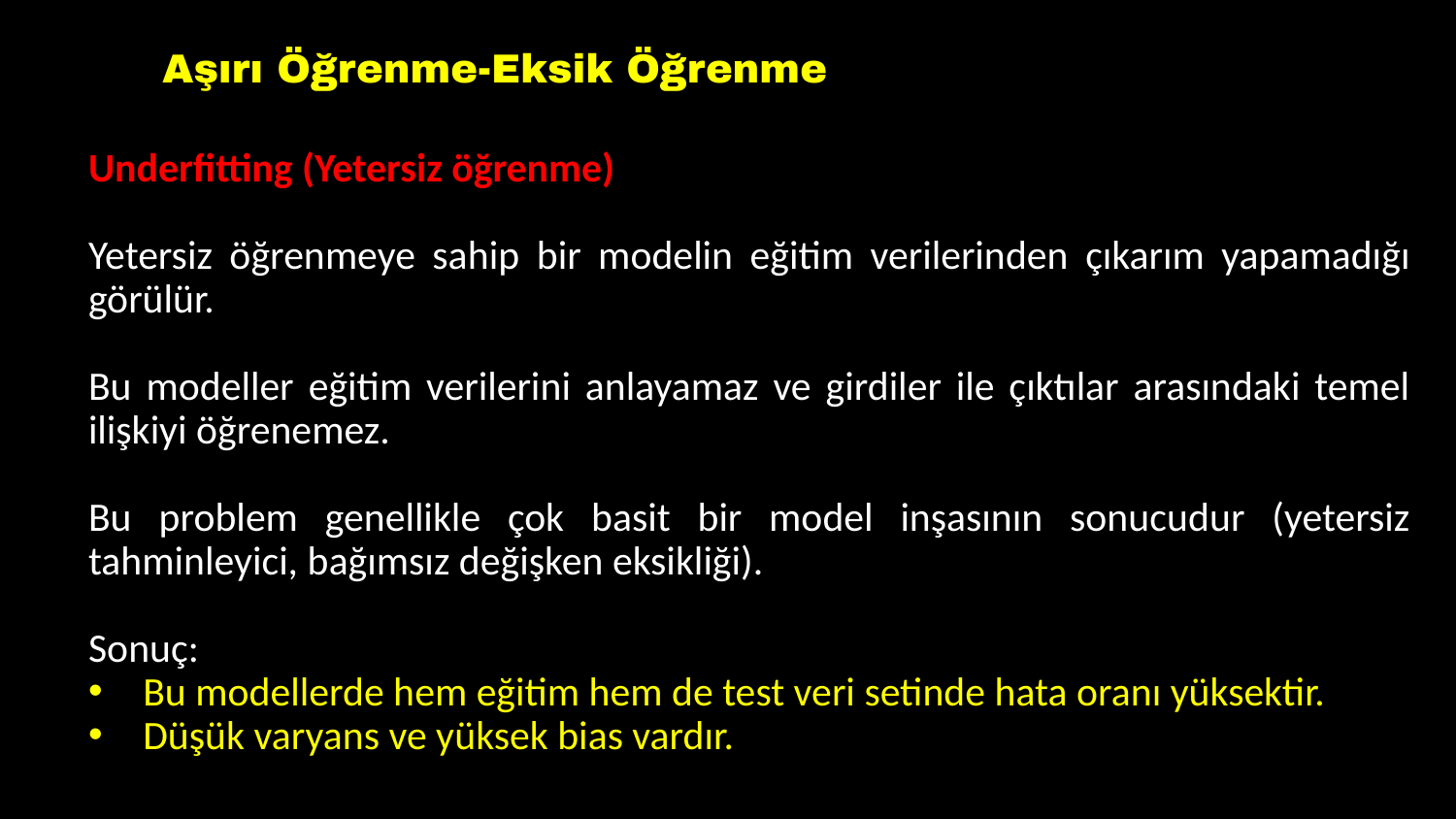

# Aşırı Öğrenme-Eksik Öğrenme
Underfitting (Yetersiz öğrenme)

Yetersiz öğrenmeye sahip bir modelin eğitim verilerinden çıkarım yapamadığı görülür.

Bu modeller eğitim verilerini anlayamaz ve girdiler ile çıktılar arasındaki temel ilişkiyi öğrenemez.

Bu problem genellikle çok basit bir model inşasının sonucudur (yetersiz tahminleyici, bağımsız değişken eksikliği).

Sonuç:
Bu modellerde hem eğitim hem de test veri setinde hata oranı yüksektir.
Düşük varyans ve yüksek bias vardır.